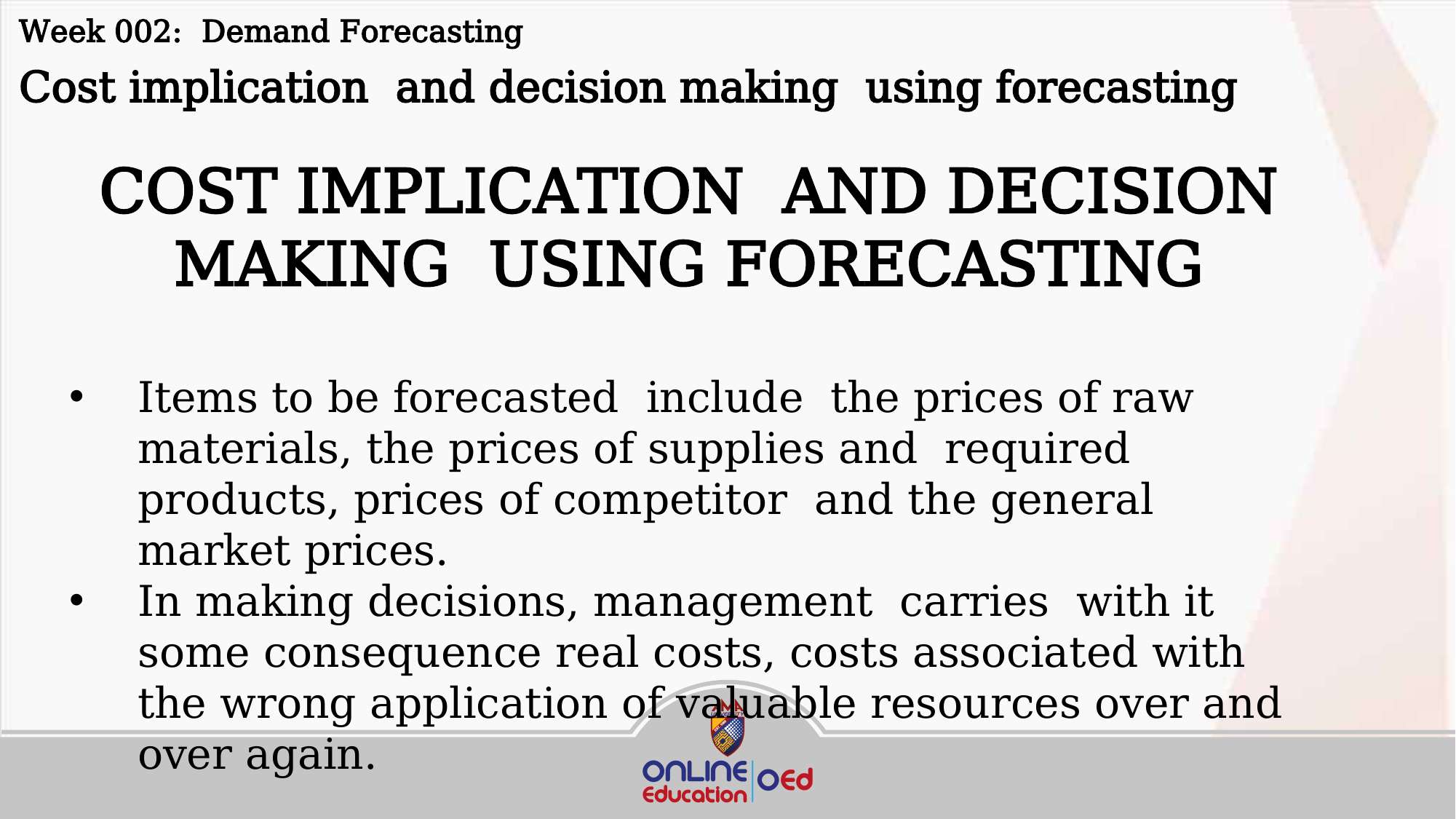

Week 002:  Demand Forecasting
Cost implication  and decision making  using forecasting
COST IMPLICATION  AND DECISION MAKING  USING FORECASTING

Items to be forecasted  include  the prices of raw materials, the prices of supplies and  required products, prices of competitor  and the general market prices.
In making decisions, management  carries  with it some consequence real costs, costs associated with the wrong application of valuable resources over and over again.